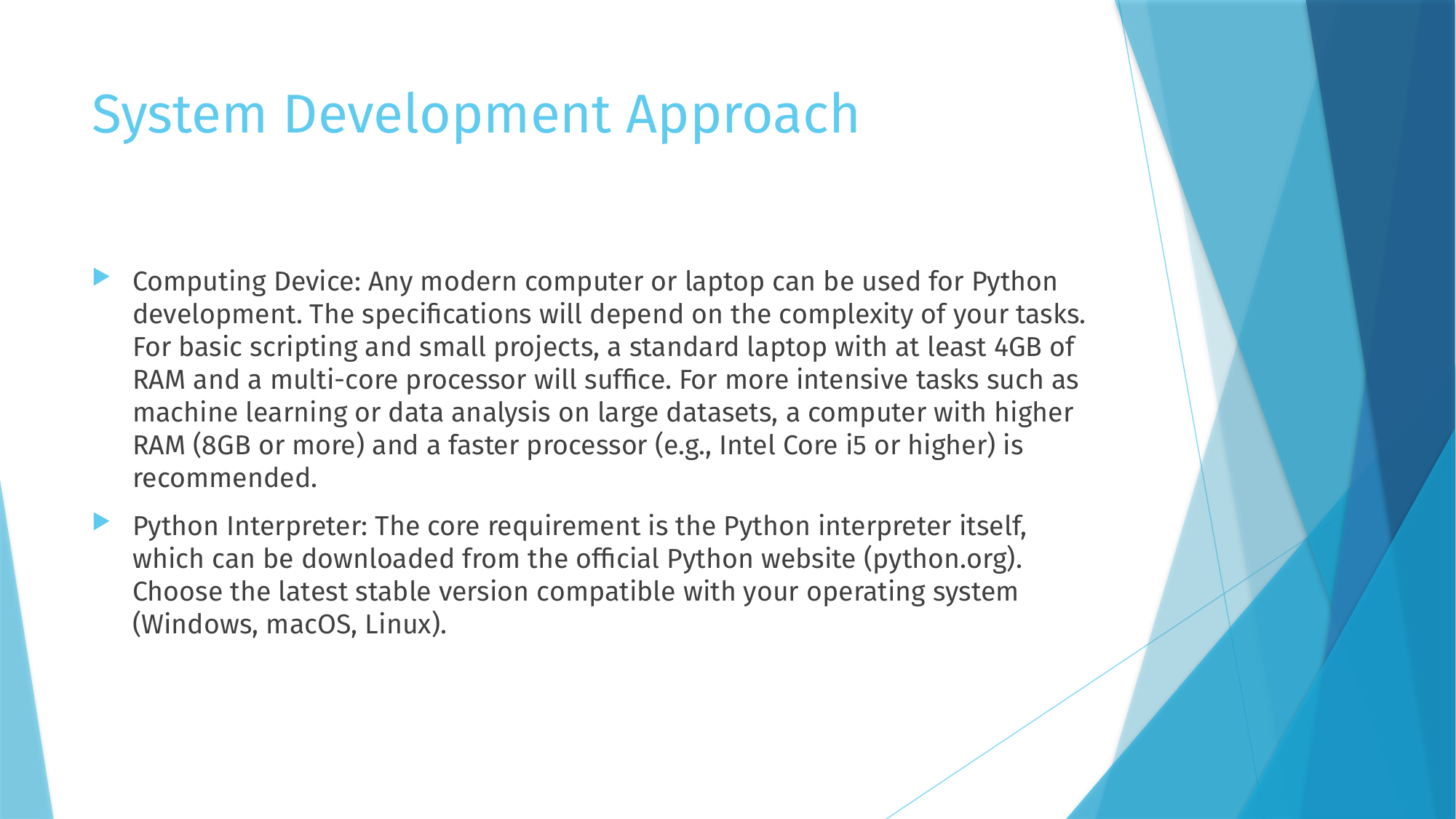

# System Development Approach
Computing Device: Any modern computer or laptop can be used for Python development. The specifications will depend on the complexity of your tasks. For basic scripting and small projects, a standard laptop with at least 4GB of RAM and a multi-core processor will suffice. For more intensive tasks such as machine learning or data analysis on large datasets, a computer with higher RAM (8GB or more) and a faster processor (e.g., Intel Core i5 or higher) is recommended.
Python Interpreter: The core requirement is the Python interpreter itself, which can be downloaded from the official Python website (python.org). Choose the latest stable version compatible with your operating system (Windows, macOS, Linux).